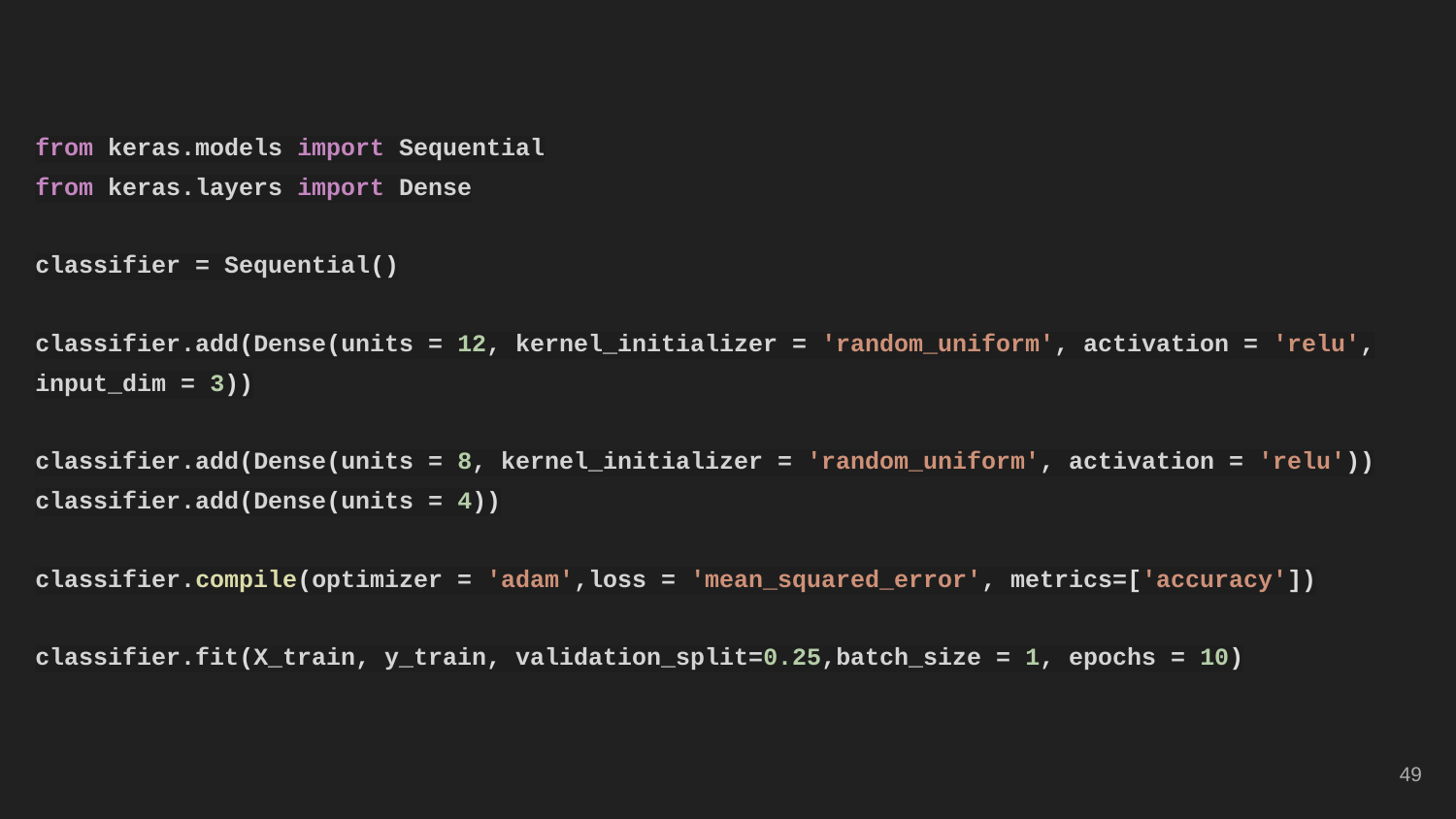

from keras.models import Sequential
from keras.layers import Dense

classifier = Sequential()

classifier.add(Dense(units = 12, kernel_initializer = 'random_uniform', activation = 'relu', input_dim = 3))

classifier.add(Dense(units = 8, kernel_initializer = 'random_uniform', activation = 'relu'))
classifier.add(Dense(units = 4))

classifier.compile(optimizer = 'adam',loss = 'mean_squared_error', metrics=['accuracy'])

classifier.fit(X_train, y_train, validation_split=0.25,batch_size = 1, epochs = 10)

49